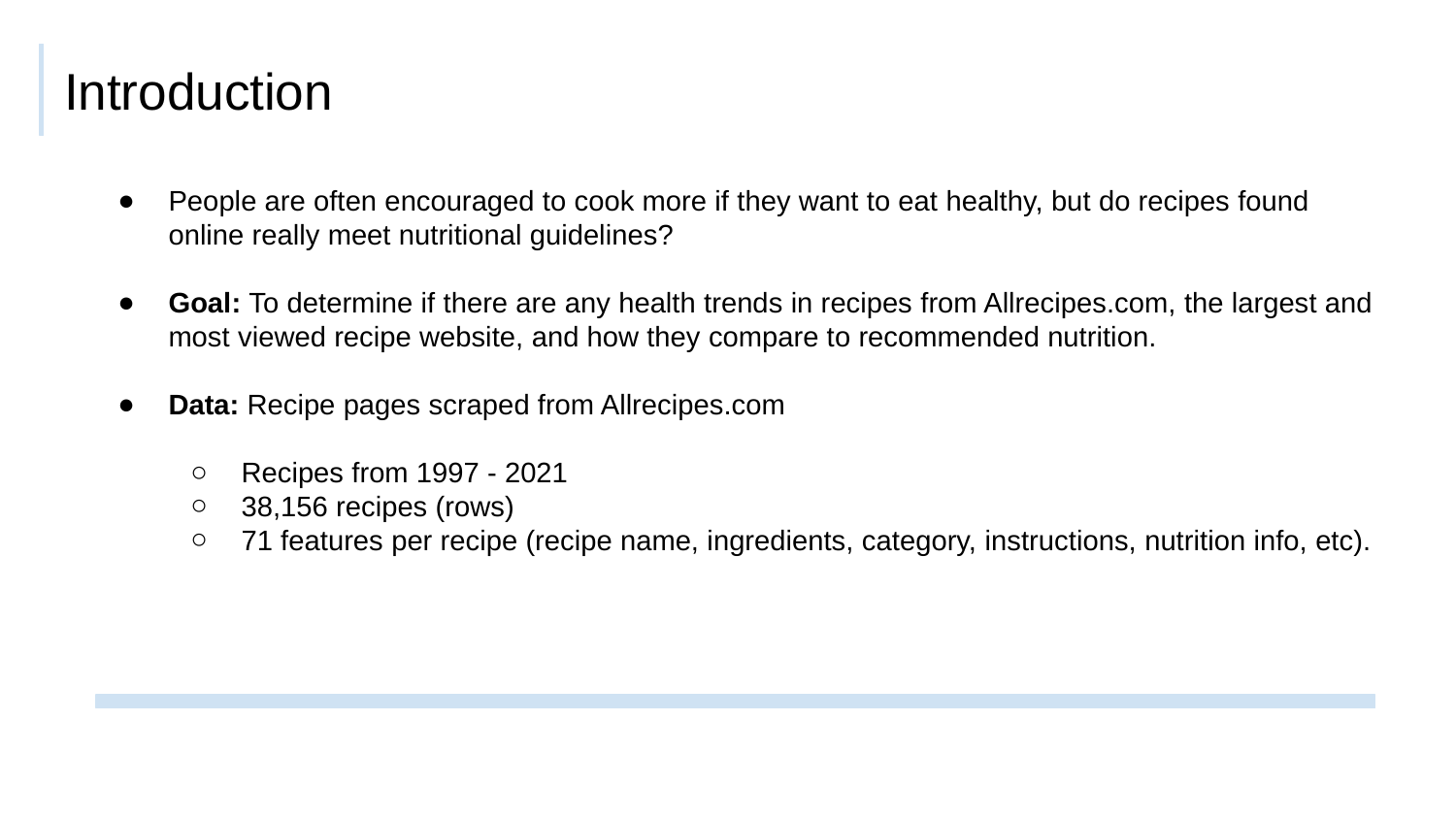

# Introduction

People are often encouraged to cook more if they want to eat healthy, but do recipes found online really meet nutritional guidelines?

Goal: To determine if there are any health trends in recipes from Allrecipes.com, the largest and most viewed recipe website, and how they compare to recommended nutrition.

Data: Recipe pages scraped from Allrecipes.com

Recipes from 1997 - 2021
38,156 recipes (rows)
71 features per recipe (recipe name, ingredients, category, instructions, nutrition info, etc).